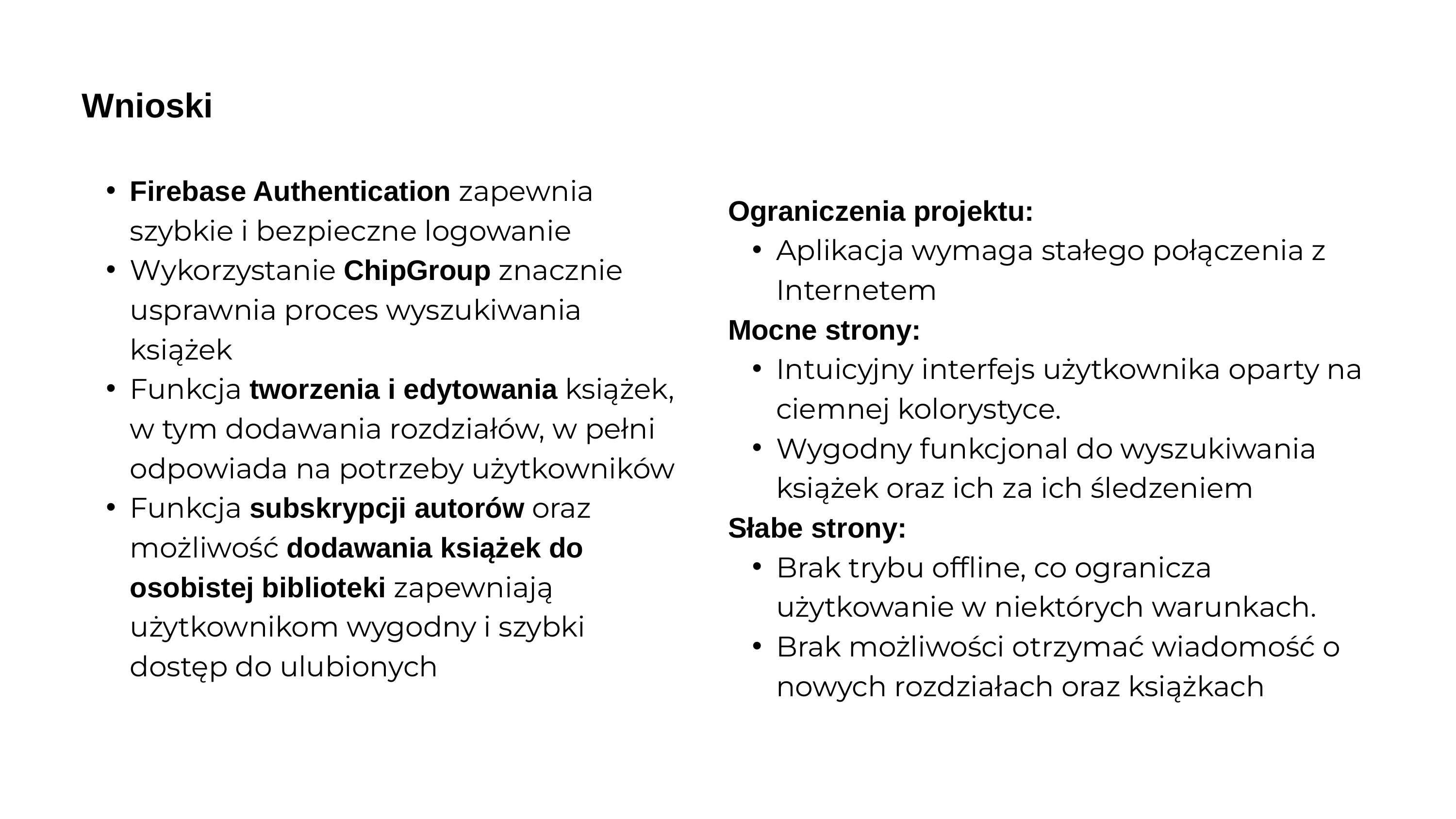

Wnioski
Firebase Authentication zapewnia szybkie i bezpieczne logowanie
Wykorzystanie ChipGroup znacznie usprawnia proces wyszukiwania książek
Funkcja tworzenia i edytowania książek, w tym dodawania rozdziałów, w pełni odpowiada na potrzeby użytkowników
Funkcja subskrypcji autorów oraz możliwość dodawania książek do osobistej biblioteki zapewniają użytkownikom wygodny i szybki dostęp do ulubionych
Ograniczenia projektu:
Aplikacja wymaga stałego połączenia z Internetem
Mocne strony:
Intuicyjny interfejs użytkownika oparty na ciemnej kolorystyce.
Wygodny funkcjonal do wyszukiwania książek oraz ich za ich śledzeniem
Słabe strony:
Brak trybu offline, co ogranicza użytkowanie w niektórych warunkach.
Brak możliwości otrzymać wiadomość o nowych rozdziałach oraz książkach